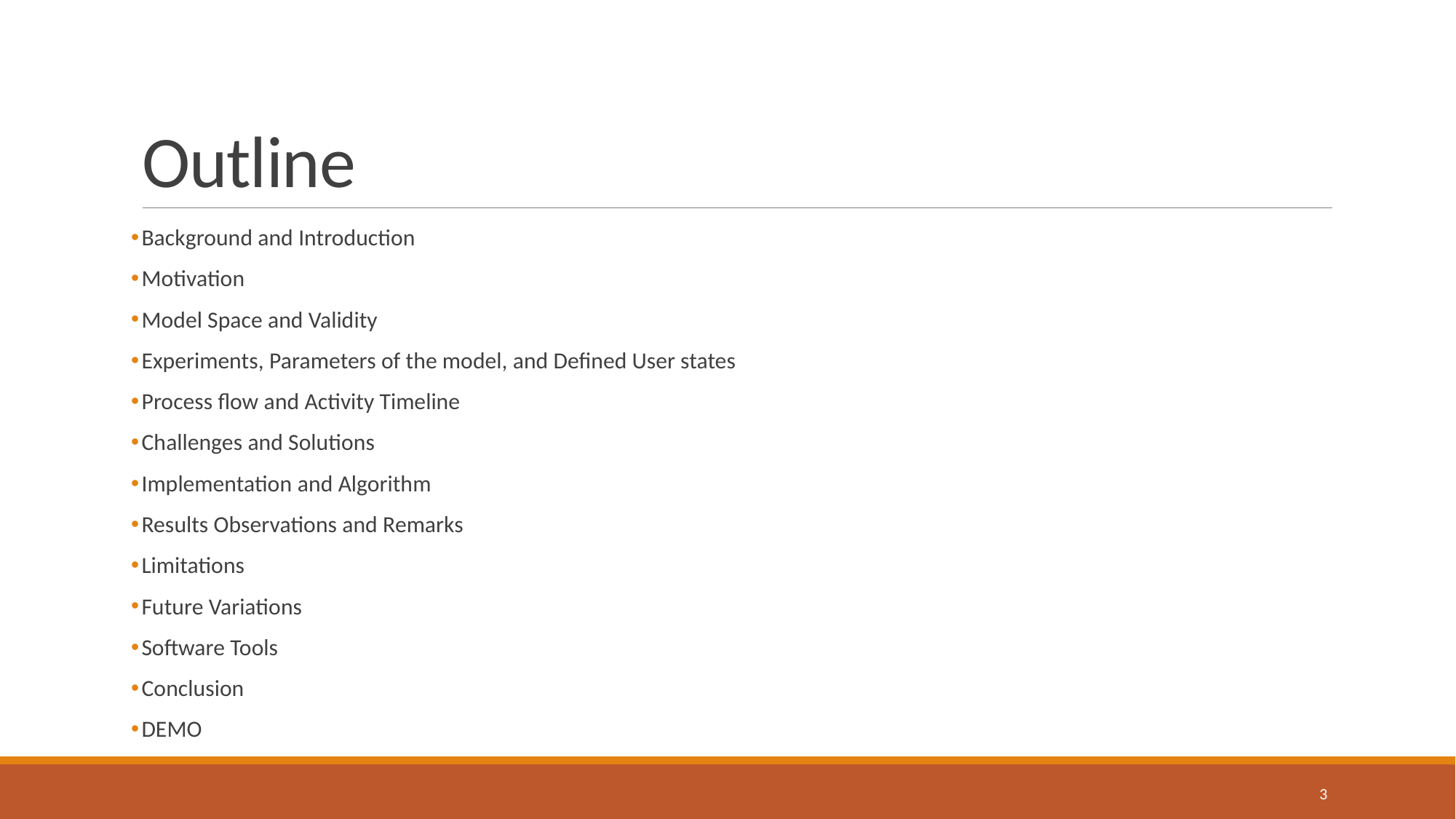

# Outline
Background and Introduction
Motivation
Model Space and Validity
Experiments, Parameters of the model, and Defined User states
Process flow and Activity Timeline
Challenges and Solutions
Implementation and Algorithm
Results Observations and Remarks
Limitations
Future Variations
Software Tools
Conclusion
DEMO
3